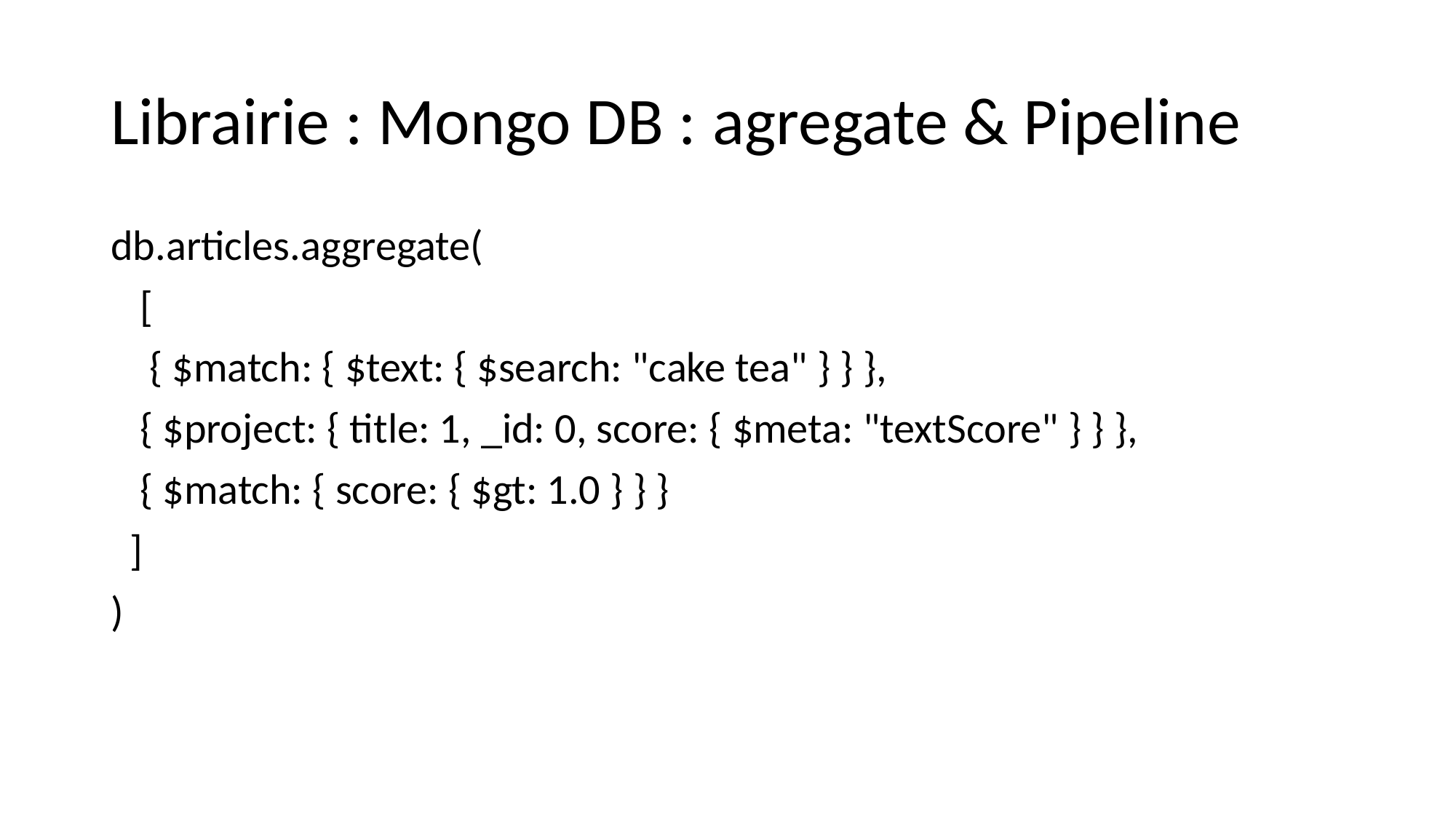

# Librairie : Mongo DB : agregate & Pipeline
db.articles.aggregate(
   [
    { $match: { $text: { $search: "cake tea" } } },
   { $project: { title: 1, _id: 0, score: { $meta: "textScore" } } },
   { $match: { score: { $gt: 1.0 } } }
  ]
)